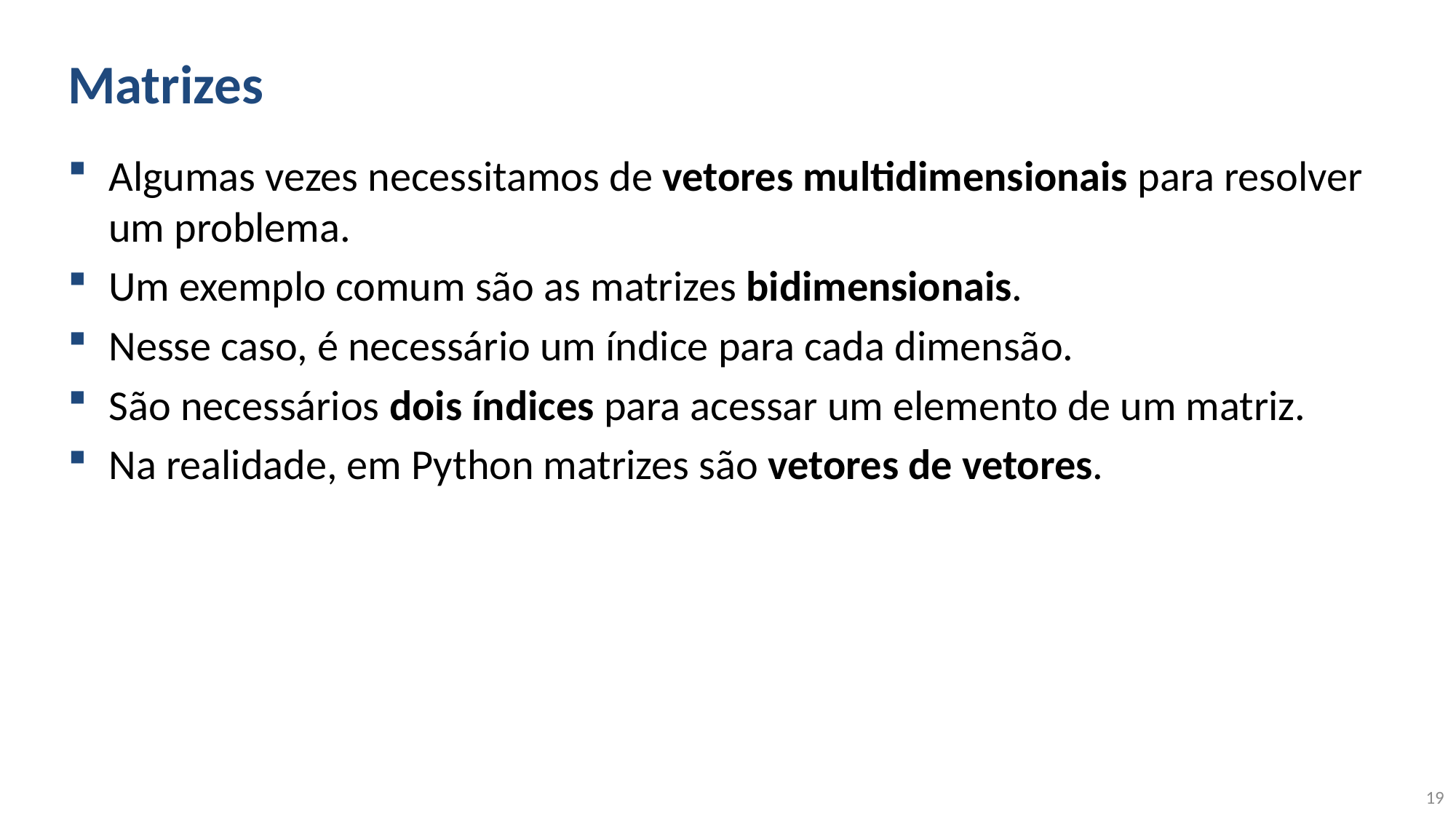

# Matrizes
Algumas vezes necessitamos de vetores multidimensionais para resolver um problema.
Um exemplo comum são as matrizes bidimensionais.
Nesse caso, é necessário um índice para cada dimensão.
São necessários dois índices para acessar um elemento de um matriz.
Na realidade, em Python matrizes são vetores de vetores.

19